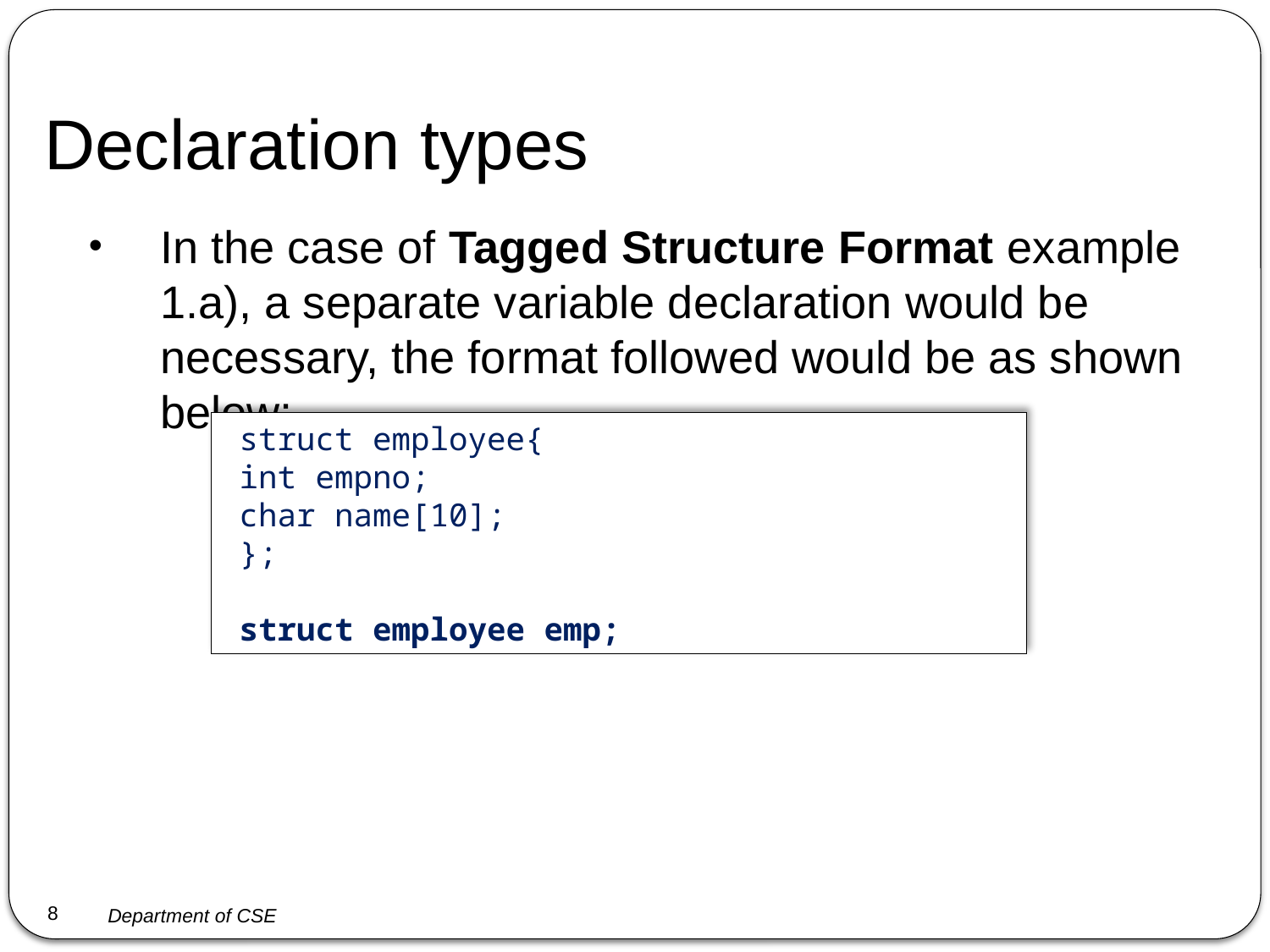

# Declaration types
In the case of Tagged Structure Format example 1.a), a separate variable declaration would be necessary, the format followed would be as shown below:

struct employee{
int empno;
char name[10];
};

struct employee emp;
8
Department of CSE